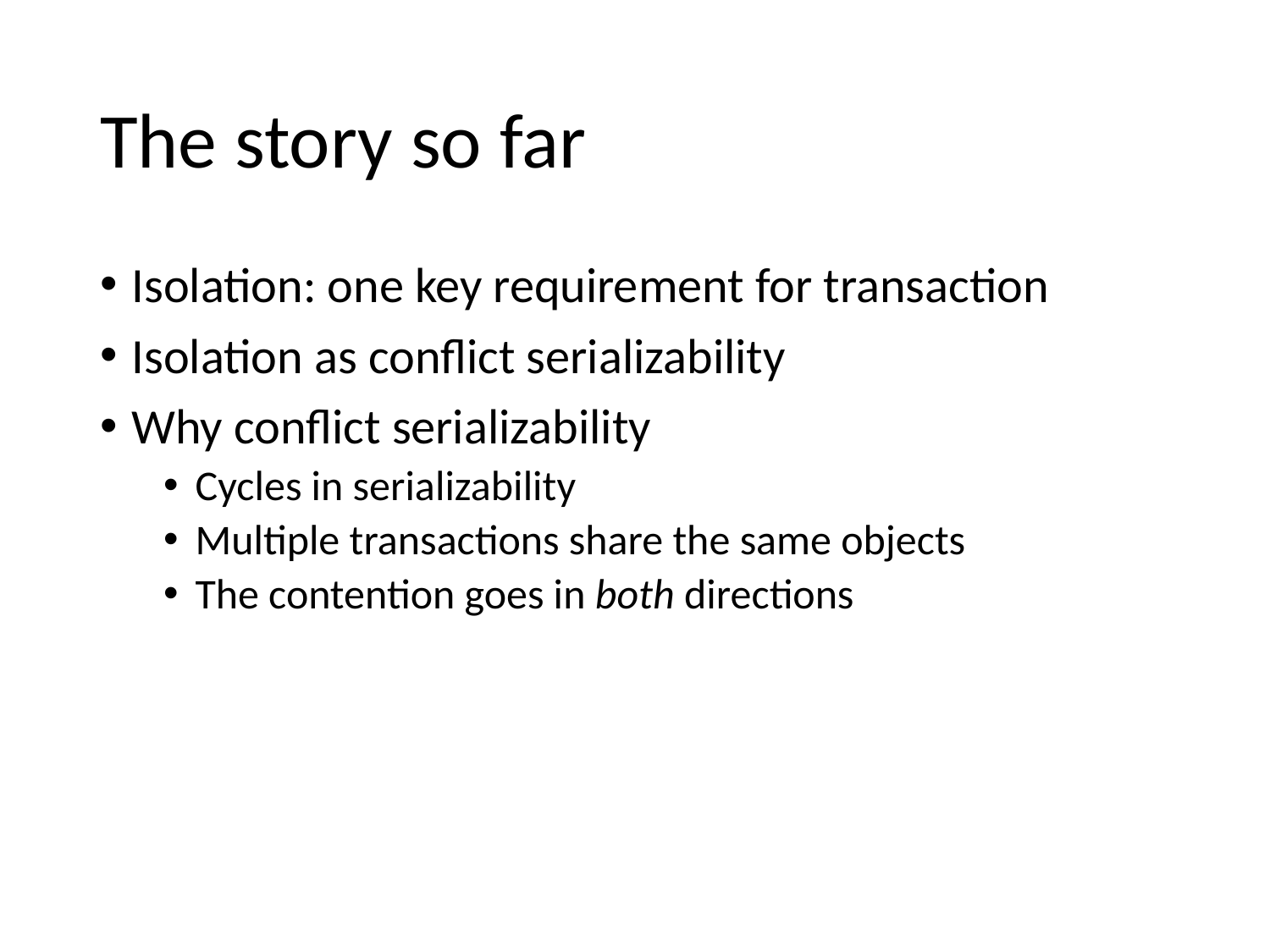

# The story so far
Isolation: one key requirement for transaction
Isolation as conflict serializability
Why conflict serializability
Cycles in serializability
Multiple transactions share the same objects
The contention goes in both directions